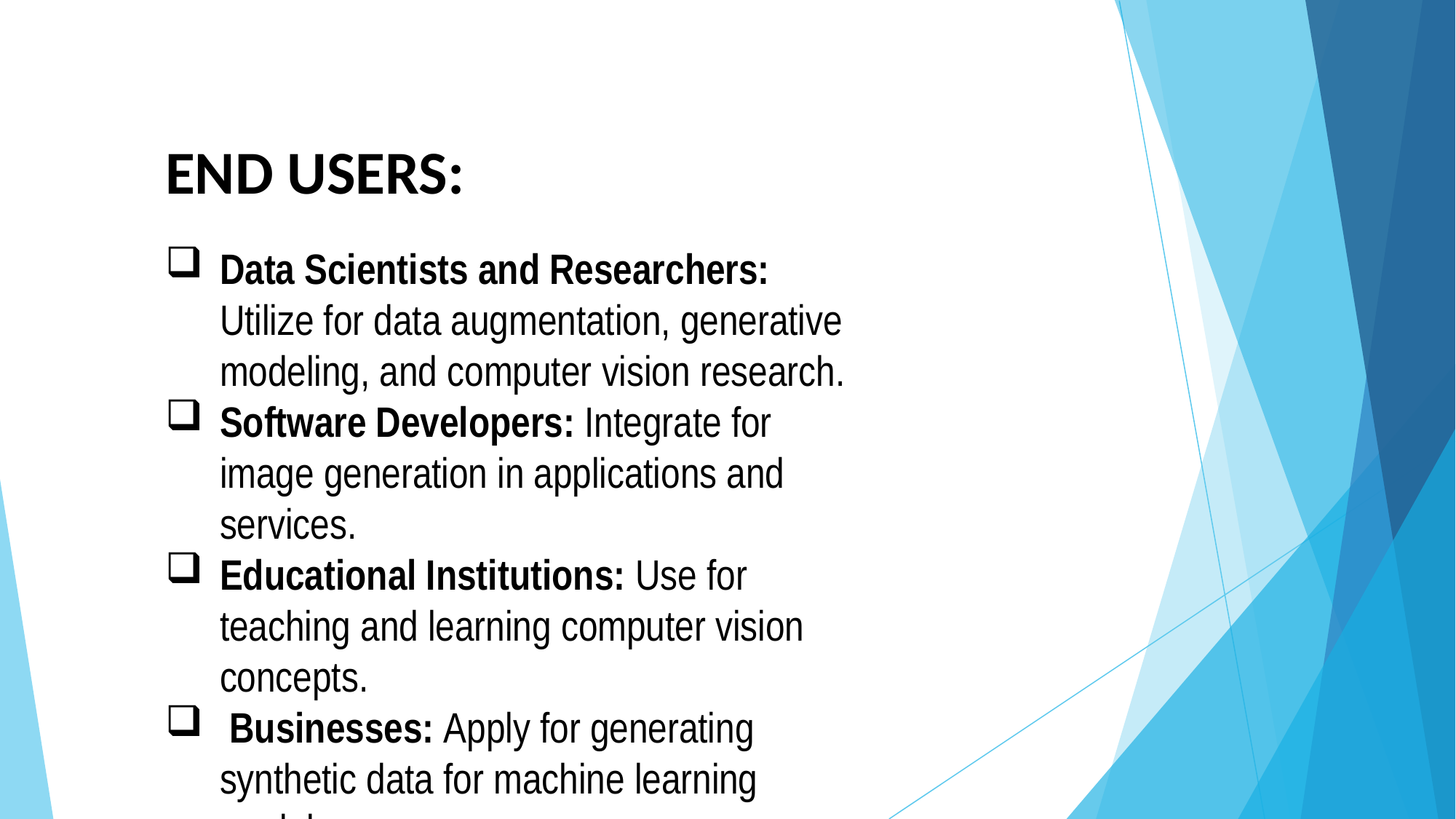

END USERS:
Data Scientists and Researchers: Utilize for data augmentation, generative modeling, and computer vision research.
Software Developers: Integrate for image generation in applications and services.
Educational Institutions: Use for teaching and learning computer vision concepts.
 Businesses: Apply for generating synthetic data for machine learning models.